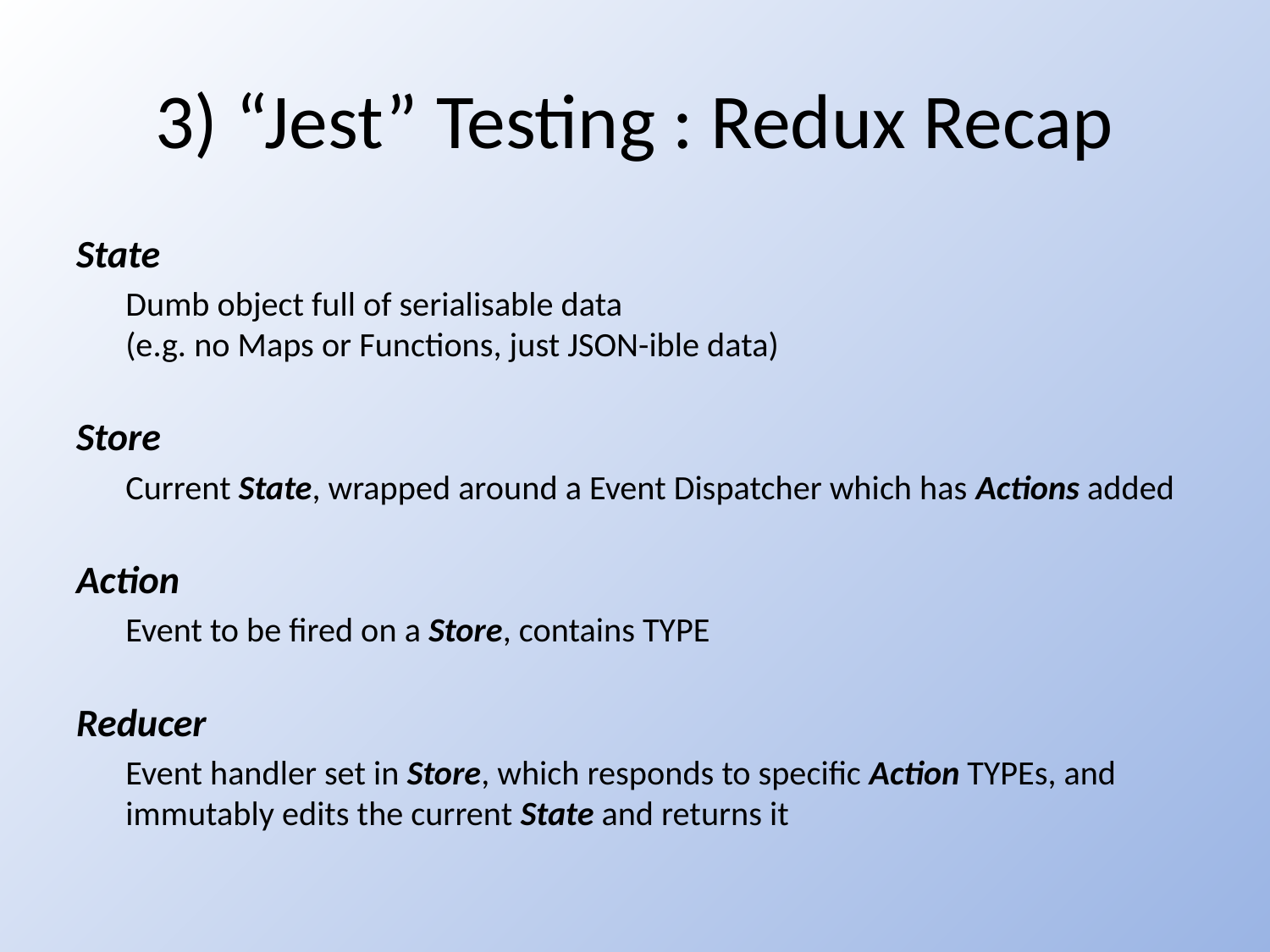

# 3) “Jest” Testing : Redux Recap
State
Dumb object full of serialisable data
(e.g. no Maps or Functions, just JSON-ible data)
Store
Current State, wrapped around a Event Dispatcher which has Actions added
Action
Event to be fired on a Store, contains TYPE
Reducer
Event handler set in Store, which responds to specific Action TYPEs, and immutably edits the current State and returns it